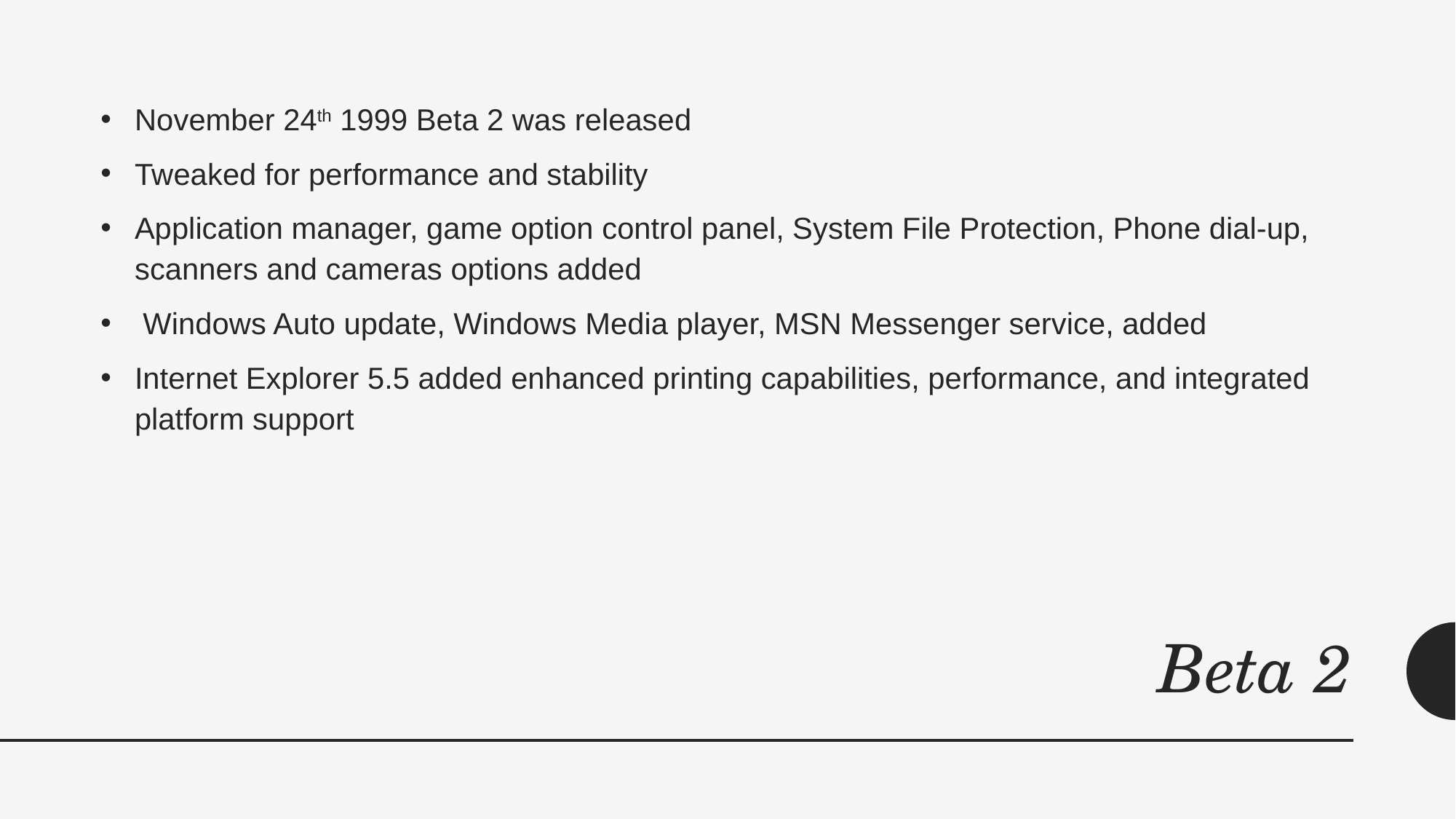

November 24th 1999 Beta 2 was released
Tweaked for performance and stability
Application manager, game option control panel, System File Protection, Phone dial-up, scanners and cameras options added
 Windows Auto update, Windows Media player, MSN Messenger service, added
Internet Explorer 5.5 added enhanced printing capabilities, performance, and integrated platform support

# Beta 2